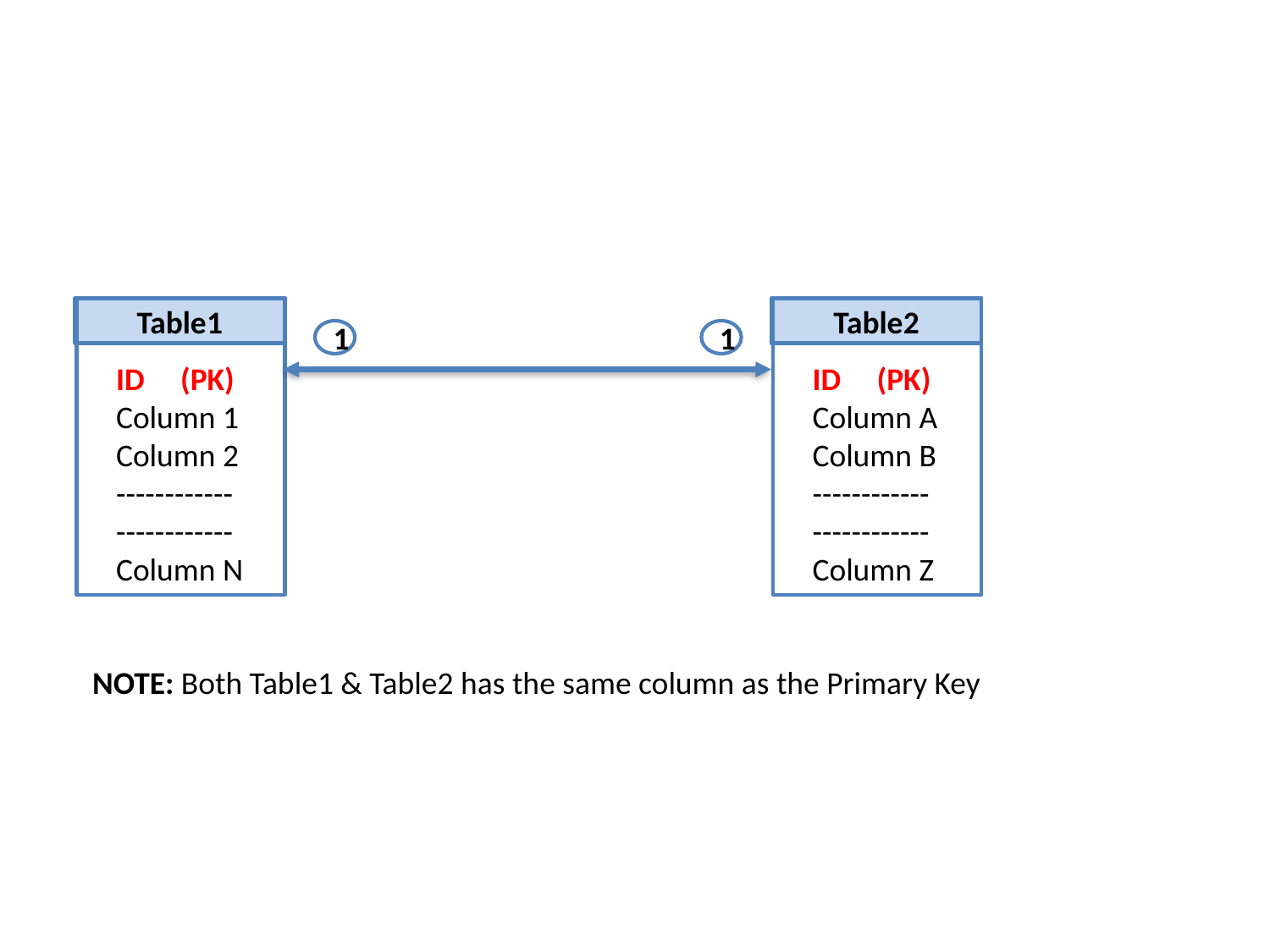

Table1
Table2

1
1
ID     (PK)
Column 1
Column 2
------------
------------
Column N
ID     (PK)
Column A
Column B
------------
------------
Column Z
NOTE: Both Table1 & Table2 has the same column as the Primary Key